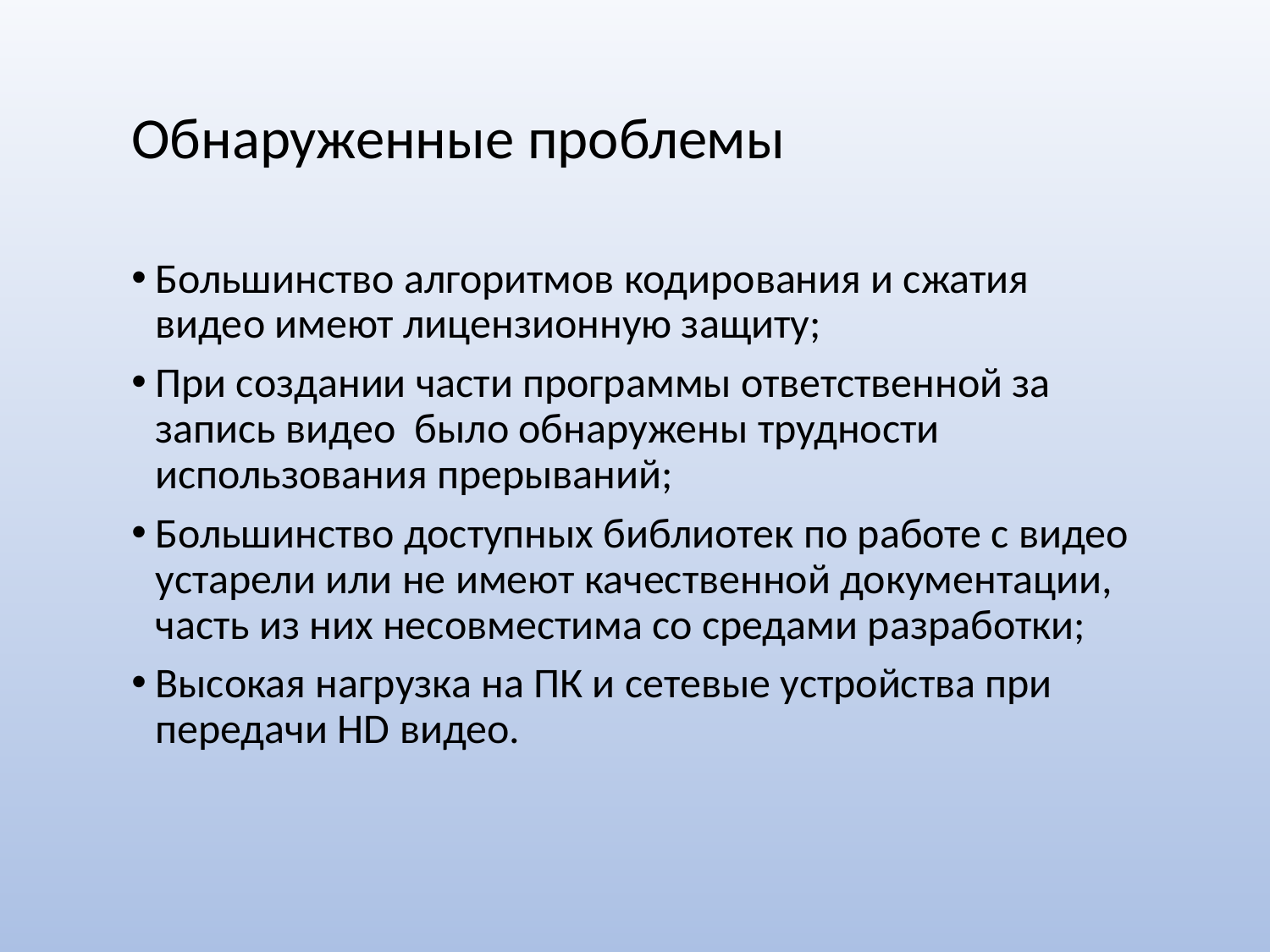

# Обнаруженные проблемы
Большинство алгоритмов кодирования и сжатия видео имеют лицензионную защиту;
При создании части программы ответственной за запись видео  было обнаружены трудности использования прерываний;
Большинство доступных библиотек по работе с видео устарели или не имеют качественной документации, часть из них несовместима со средами разработки;
Высокая нагрузка на ПК и сетевые устройства при передачи HD видео.